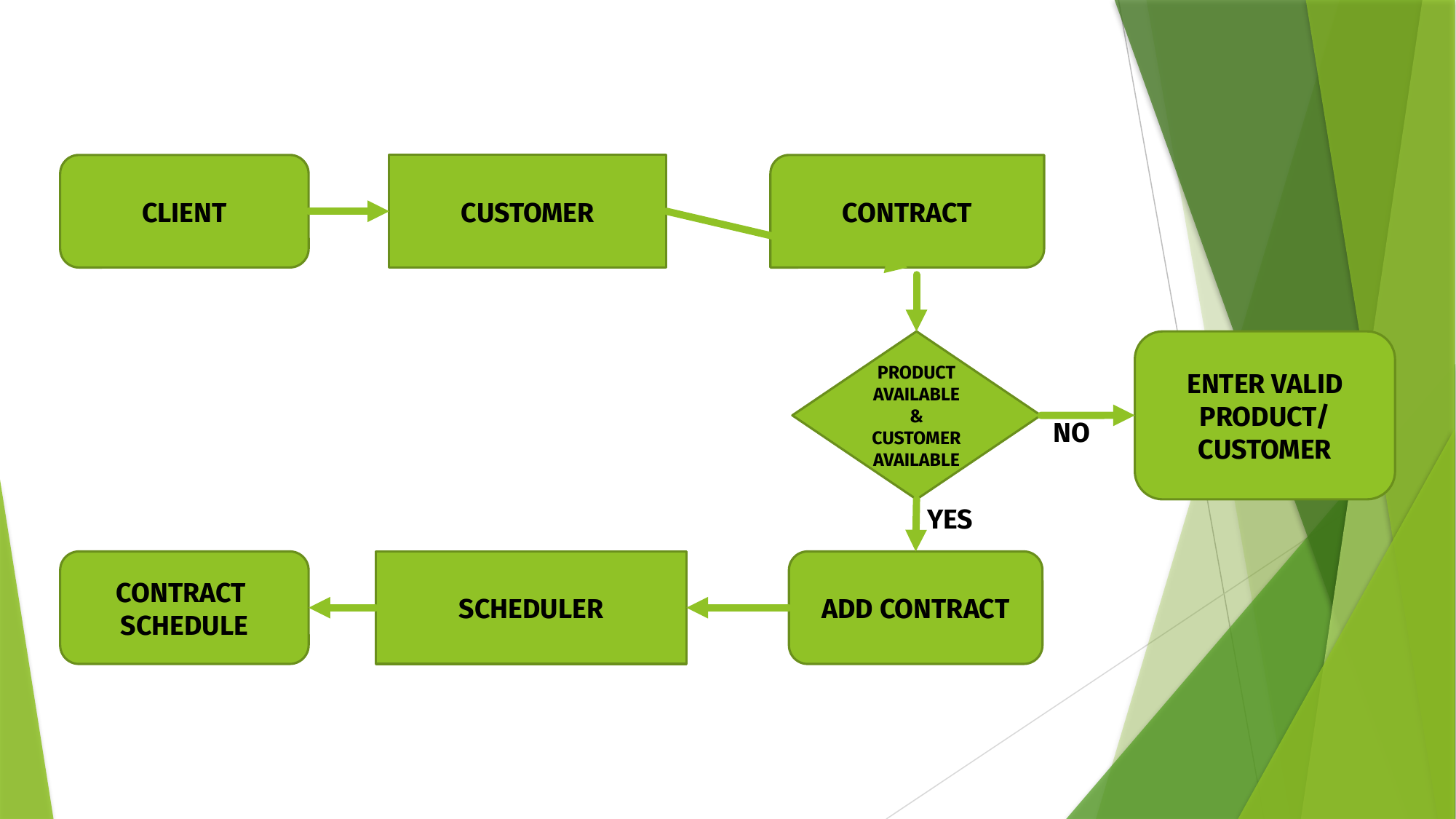

CLIENT
CUSTOMER
CONTRACT
PRODUCT AVAILABLE &
CUSTOMER AVAILABLE
ENTER VALID PRODUCT/
CUSTOMER
NO
YES
CONTRACT
SCHEDULE
SCHEDULER
ADD CONTRACT